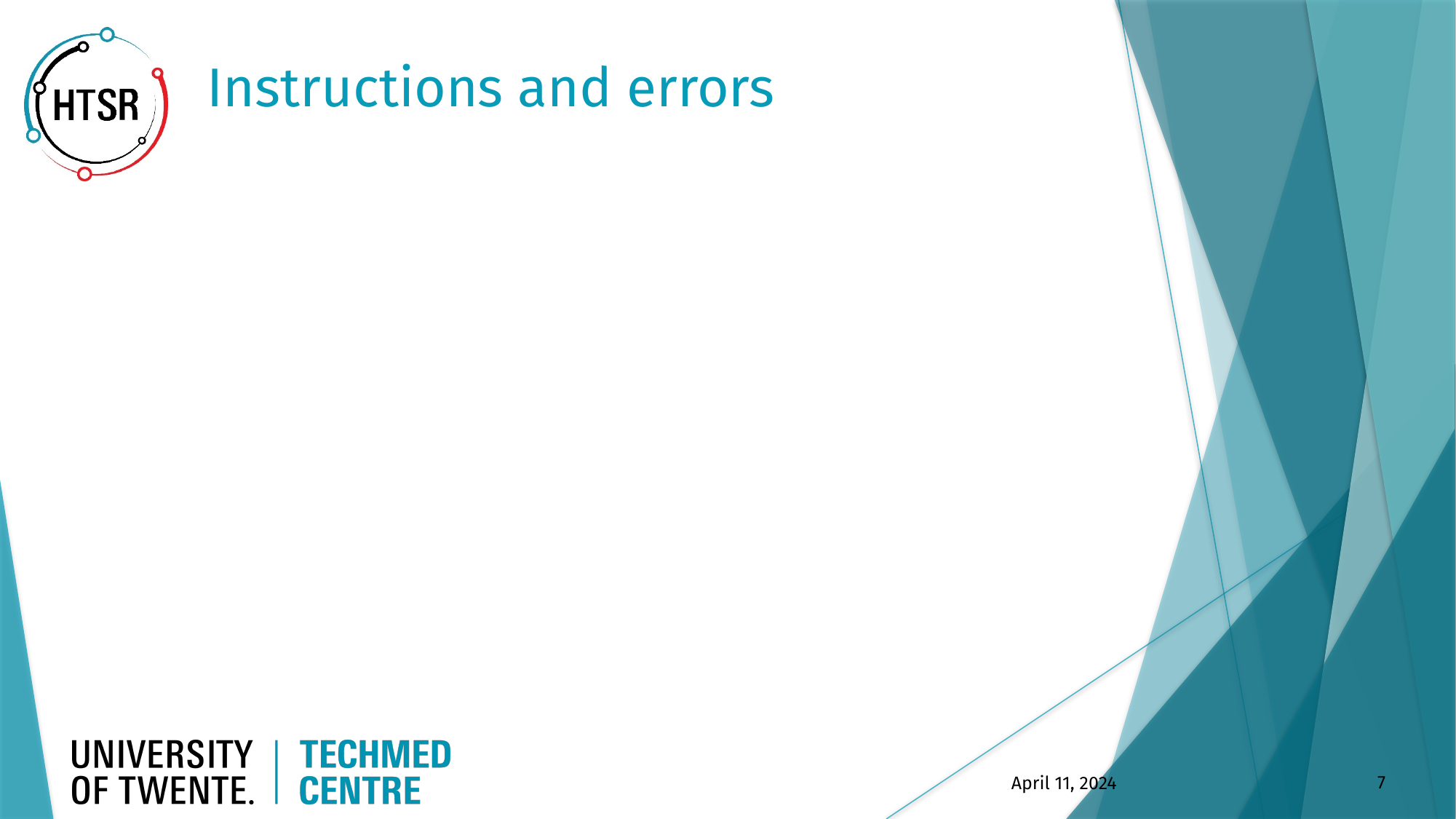

# Instructions and errors
April 11, 2024
7